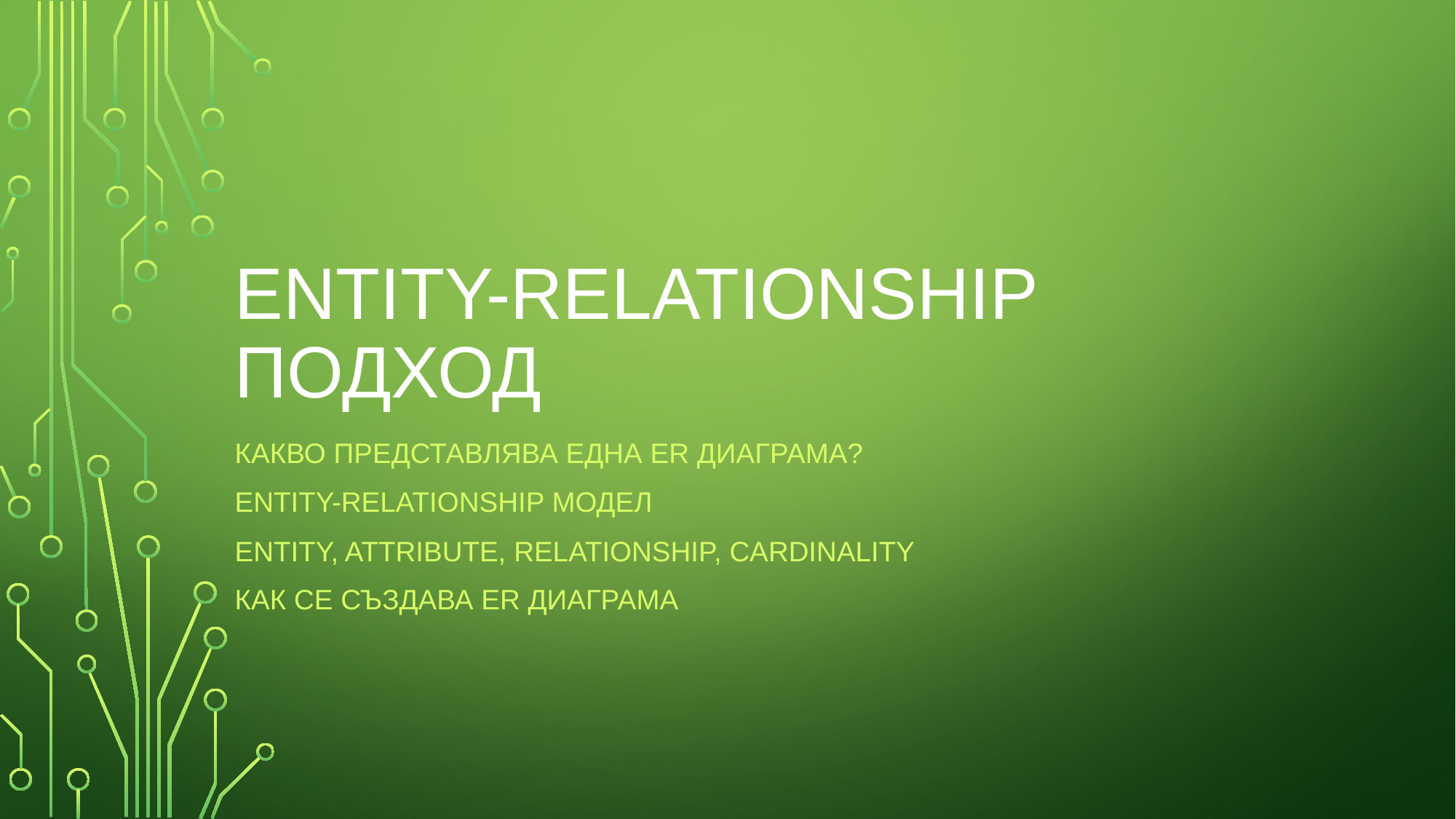

# ENTITY-RELATIONSHIP	ПОДХОД
КАКВО ПРЕДСТАВЛЯВА ЕДНА ER ДИАГРАМА?
ENTITY-RELATIONSHIP МОДЕЛ
ENTITY, ATTRIBUTE, RELATIONSHIP, CARDINALITY
КАК СЕ СЪЗДАВА ER ДИАГРАМА